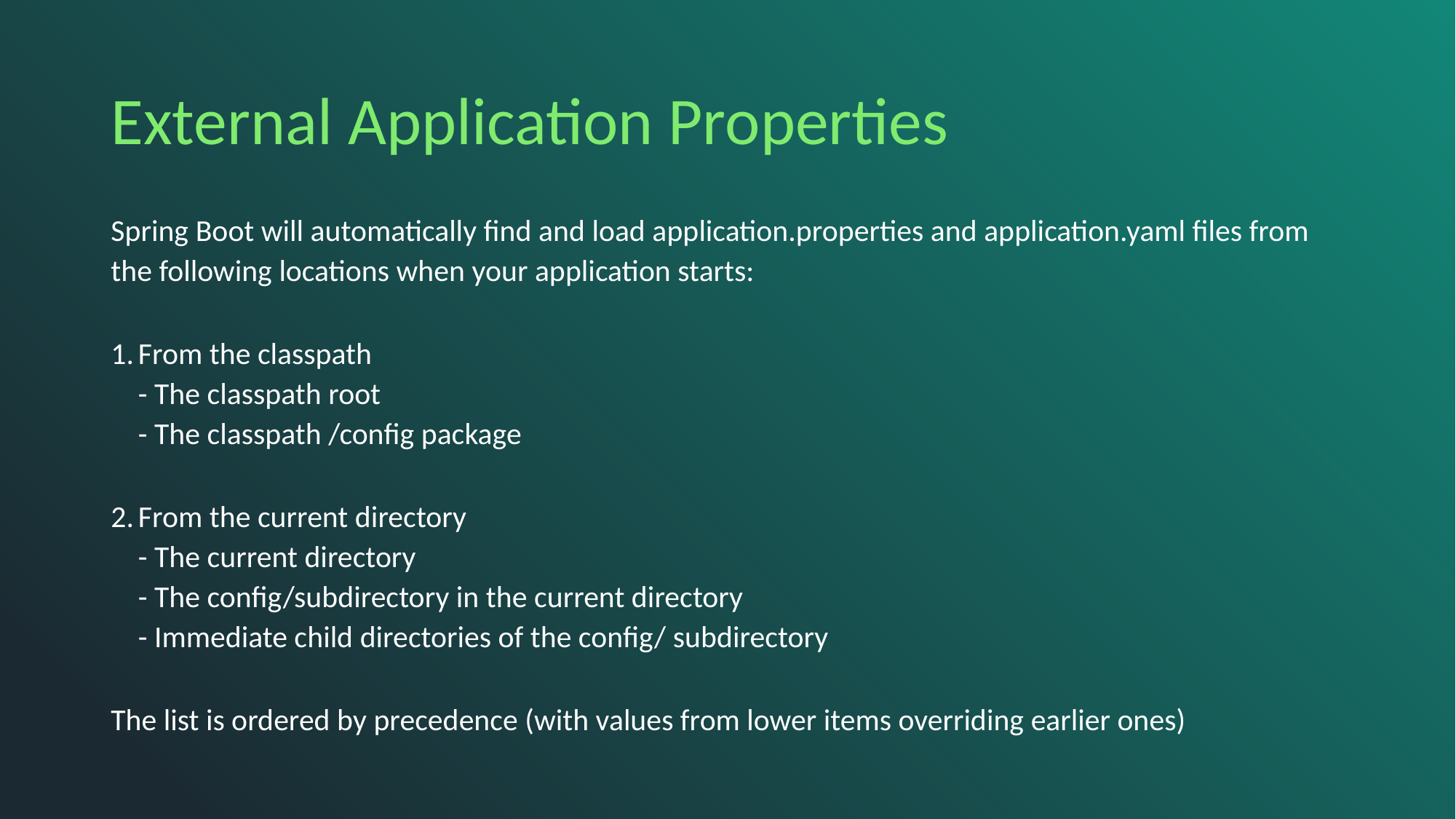

# External Application Properties
Spring Boot will automatically find and load application.properties and application.yaml files from the following locations when your application starts:

From the classpath
- The classpath root
- The classpath /config package

From the current directory
- The current directory
- The config/subdirectory in the current directory
- Immediate child directories of the config/ subdirectory

The list is ordered by precedence (with values from lower items overriding earlier ones)